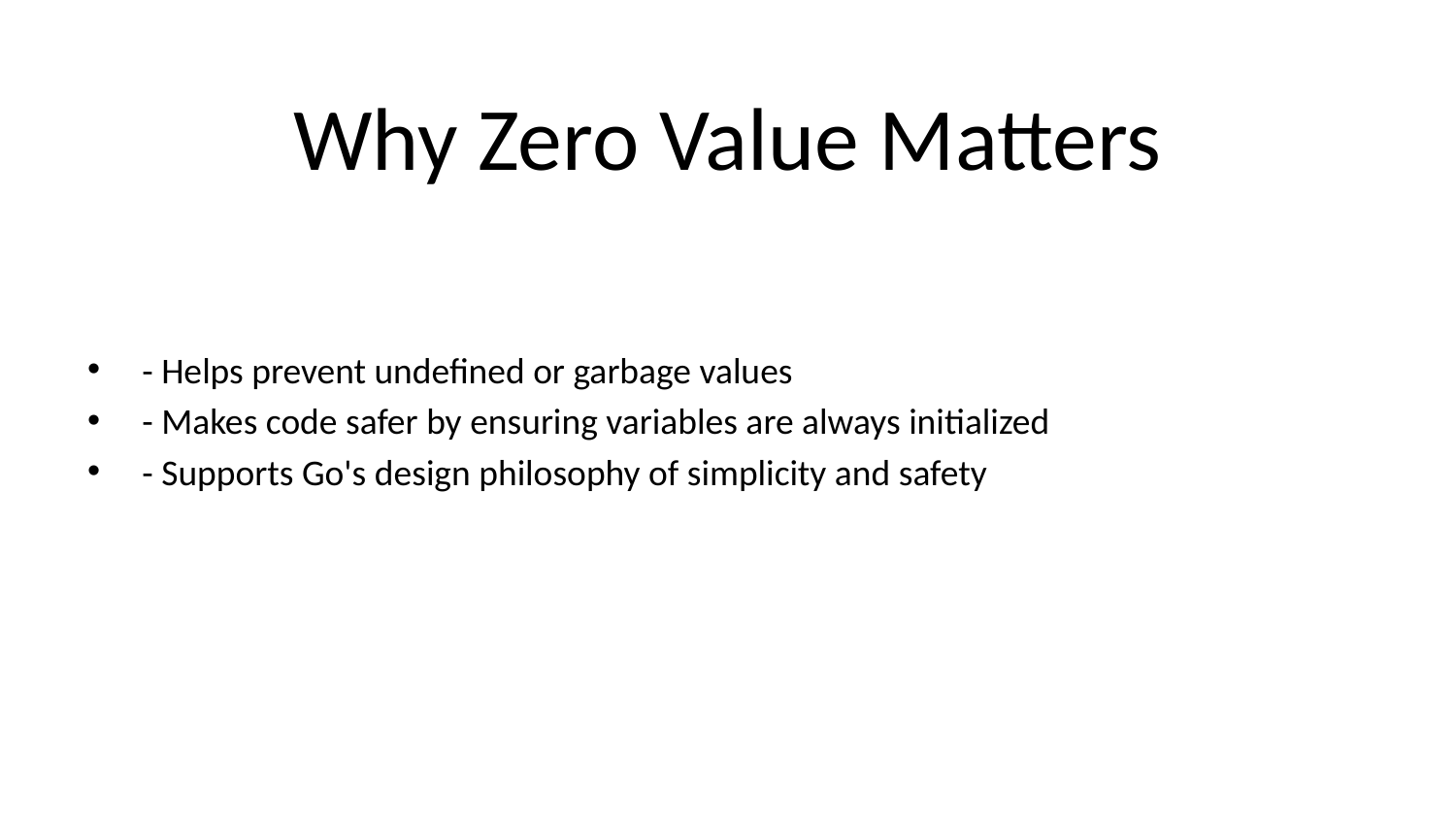

# Why Zero Value Matters

- Helps prevent undefined or garbage values
- Makes code safer by ensuring variables are always initialized
- Supports Go's design philosophy of simplicity and safety